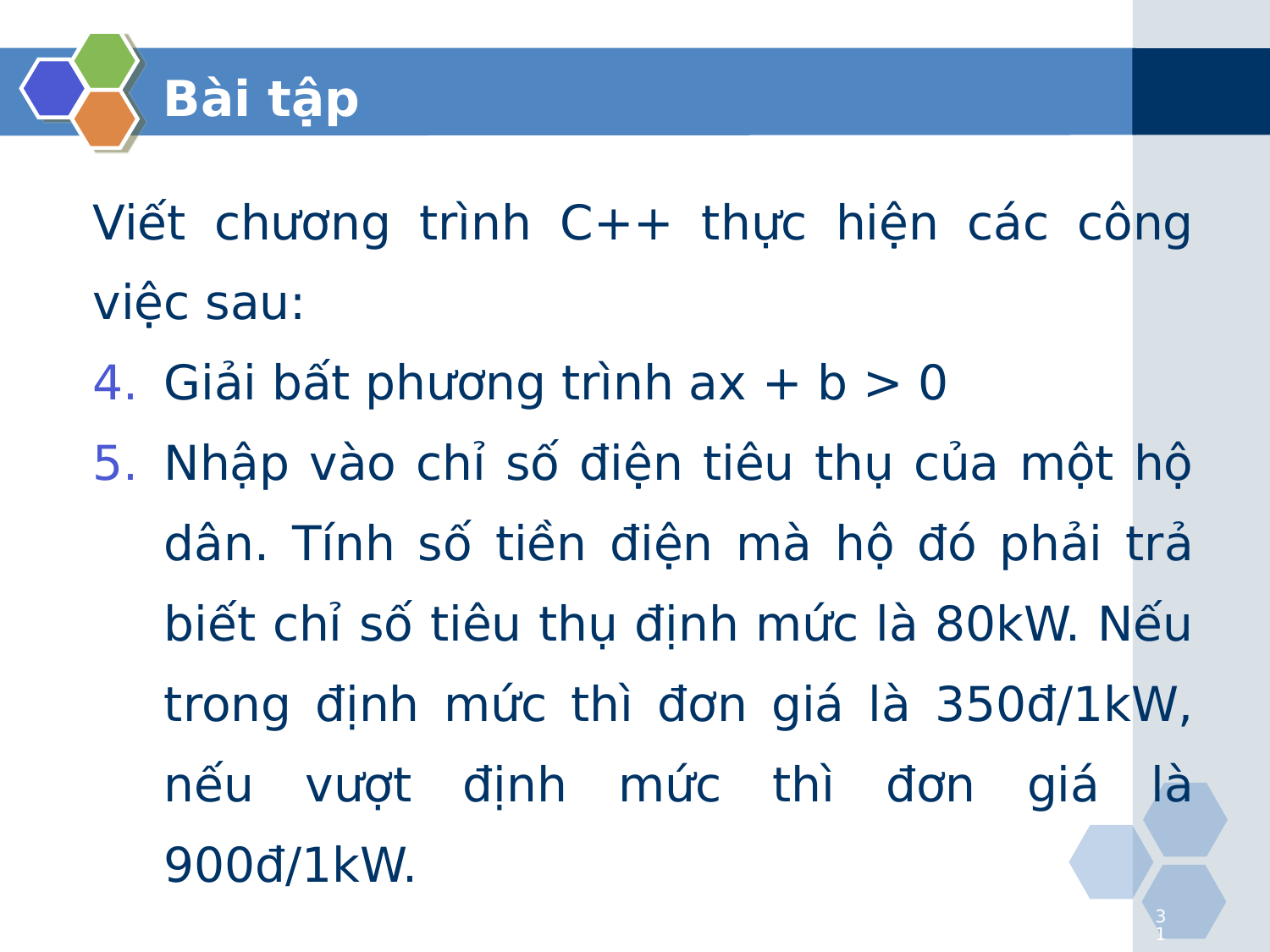

Bài tập
Viết chương trình C++ thực hiện các công việc sau:
Giải bất phương trình ax + b > 0
Nhập vào chỉ số điện tiêu thụ của một hộ dân. Tính số tiền điện mà hộ đó phải trả biết chỉ số tiêu thụ định mức là 80kW. Nếu trong định mức thì đơn giá là 350đ/1kW, nếu vượt định mức thì đơn giá là 900đ/1kW.
31